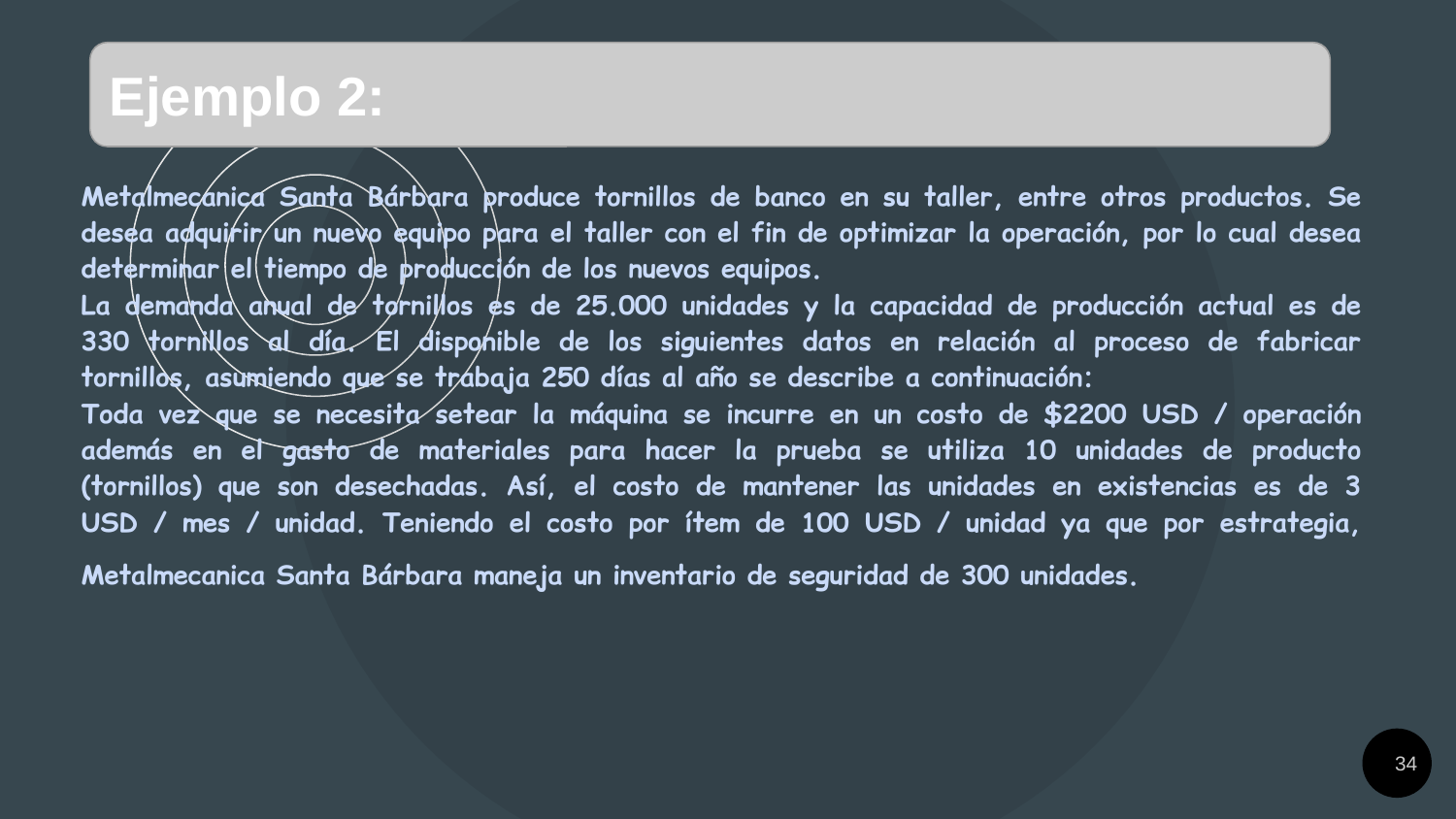

Ejemplo 2:
Metalmecanica Santa Bárbara produce tornillos de banco en su taller, entre otros productos. Se desea adquirir un nuevo equipo para el taller con el fin de optimizar la operación, por lo cual desea determinar el tiempo de producción de los nuevos equipos.
La demanda anual de tornillos es de 25.000 unidades y la capacidad de producción actual es de 330 tornillos al día. El disponible de los siguientes datos en relación al proceso de fabricar tornillos, asumiendo que se trabaja 250 días al año se describe a continuación:
Toda vez que se necesita setear la máquina se incurre en un costo de $2200 USD / operación además en el gasto de materiales para hacer la prueba se utiliza 10 unidades de producto (tornillos) que son desechadas. Así, el costo de mantener las unidades en existencias es de 3 USD / mes / unidad. Teniendo el costo por ítem de 100 USD / unidad ya que por estrategia, Metalmecanica Santa Bárbara maneja un inventario de seguridad de 300 unidades.

34